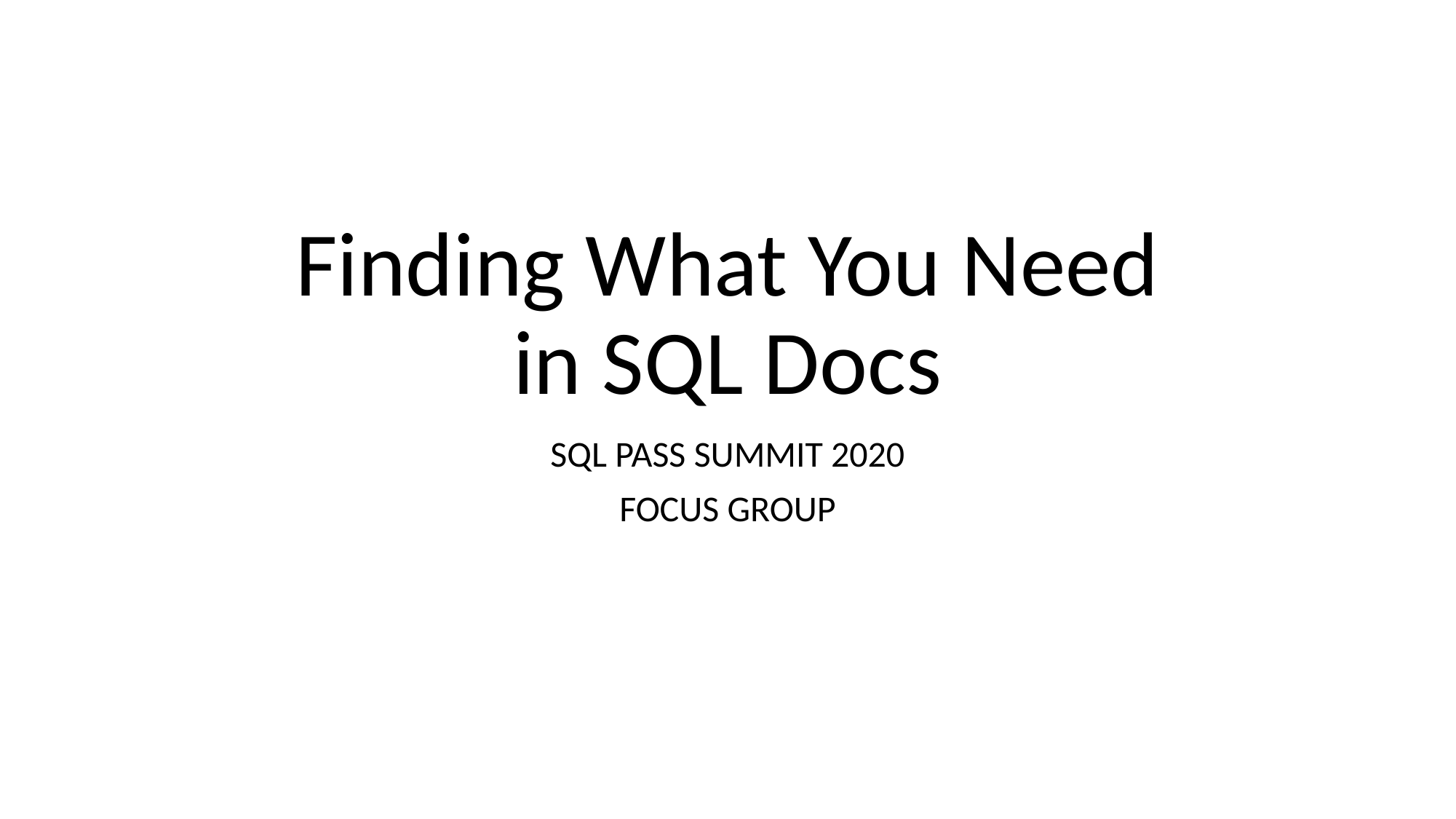

# Finding What You Need in SQL Docs
SQL PASS SUMMIT 2020
FOCUS GROUP